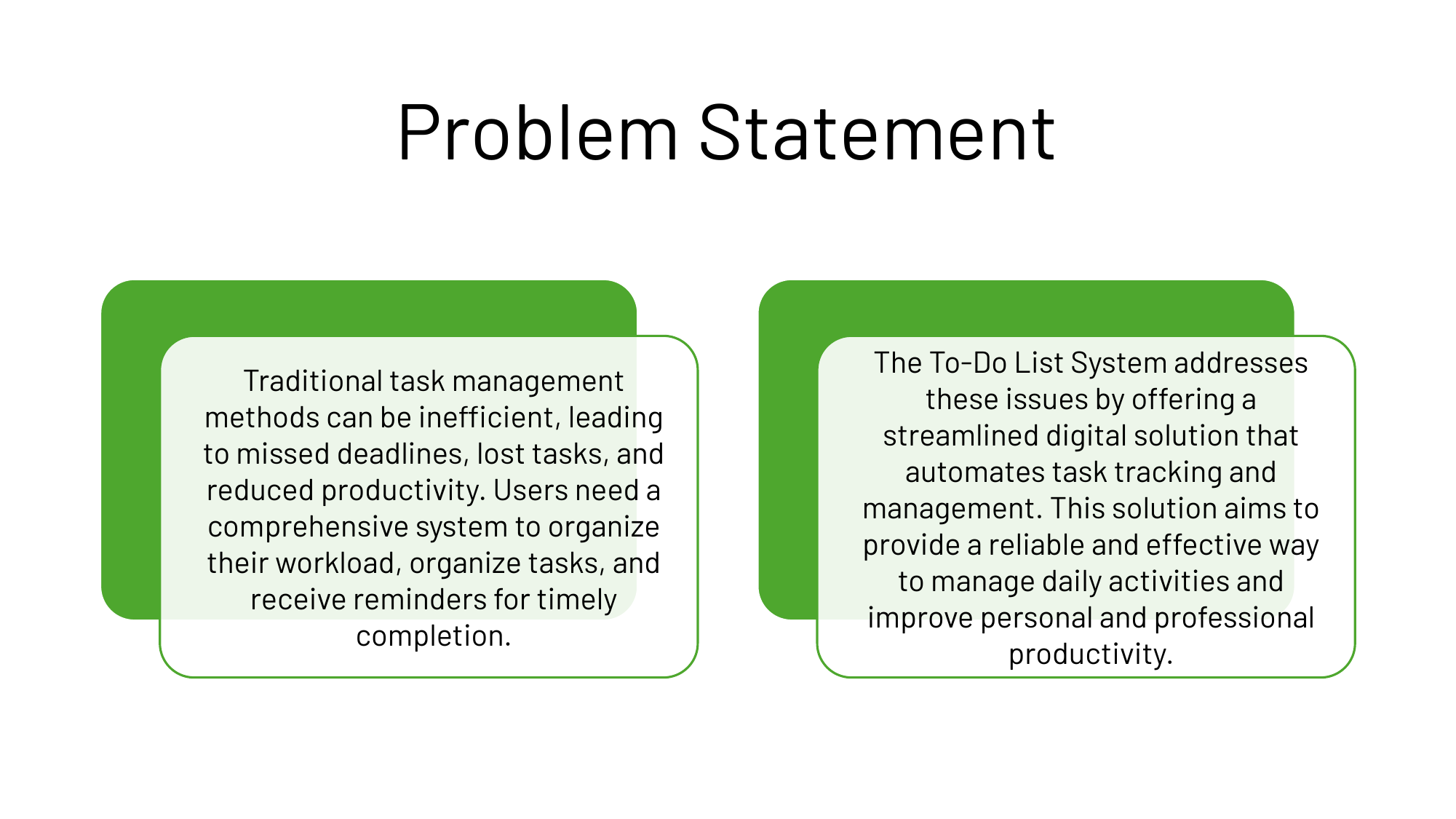

Problem Statement
Traditional task management methods can be inefficient, leading to missed deadlines, lost tasks, and reduced productivity. Users need a comprehensive system to organize their workload, organize tasks, and receive reminders for timely completion.
The To-Do List System addresses these issues by offering a streamlined digital solution that automates task tracking and management. This solution aims to provide a reliable and effective way to manage daily activities and improve personal and professional productivity.